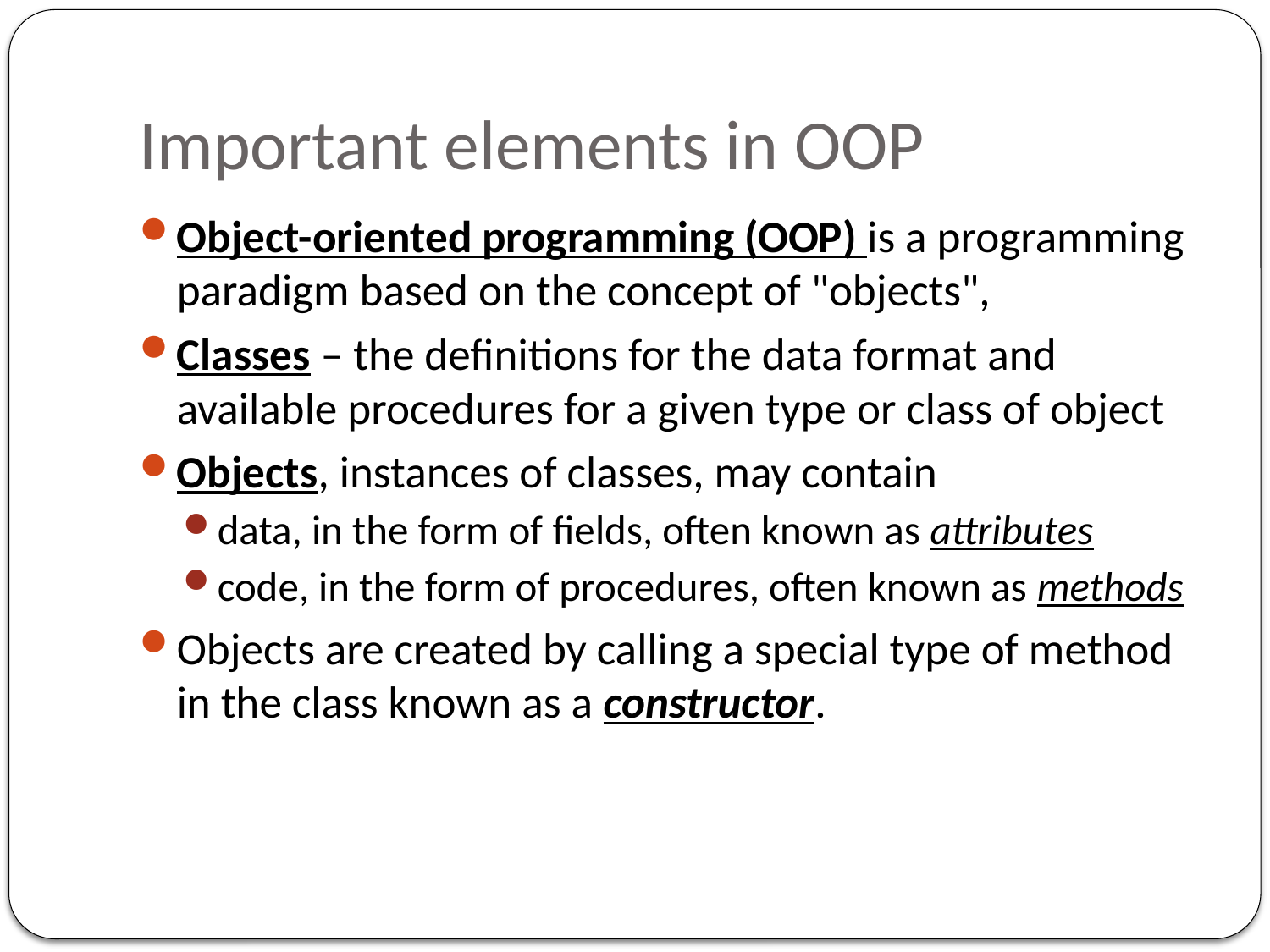

# Important elements in OOP
Object-oriented programming (OOP) is a programming paradigm based on the concept of "objects",
Classes – the definitions for the data format and available procedures for a given type or class of object
Objects, instances of classes, may contain
data, in the form of fields, often known as attributes
code, in the form of procedures, often known as methods
Objects are created by calling a special type of method in the class known as a constructor.